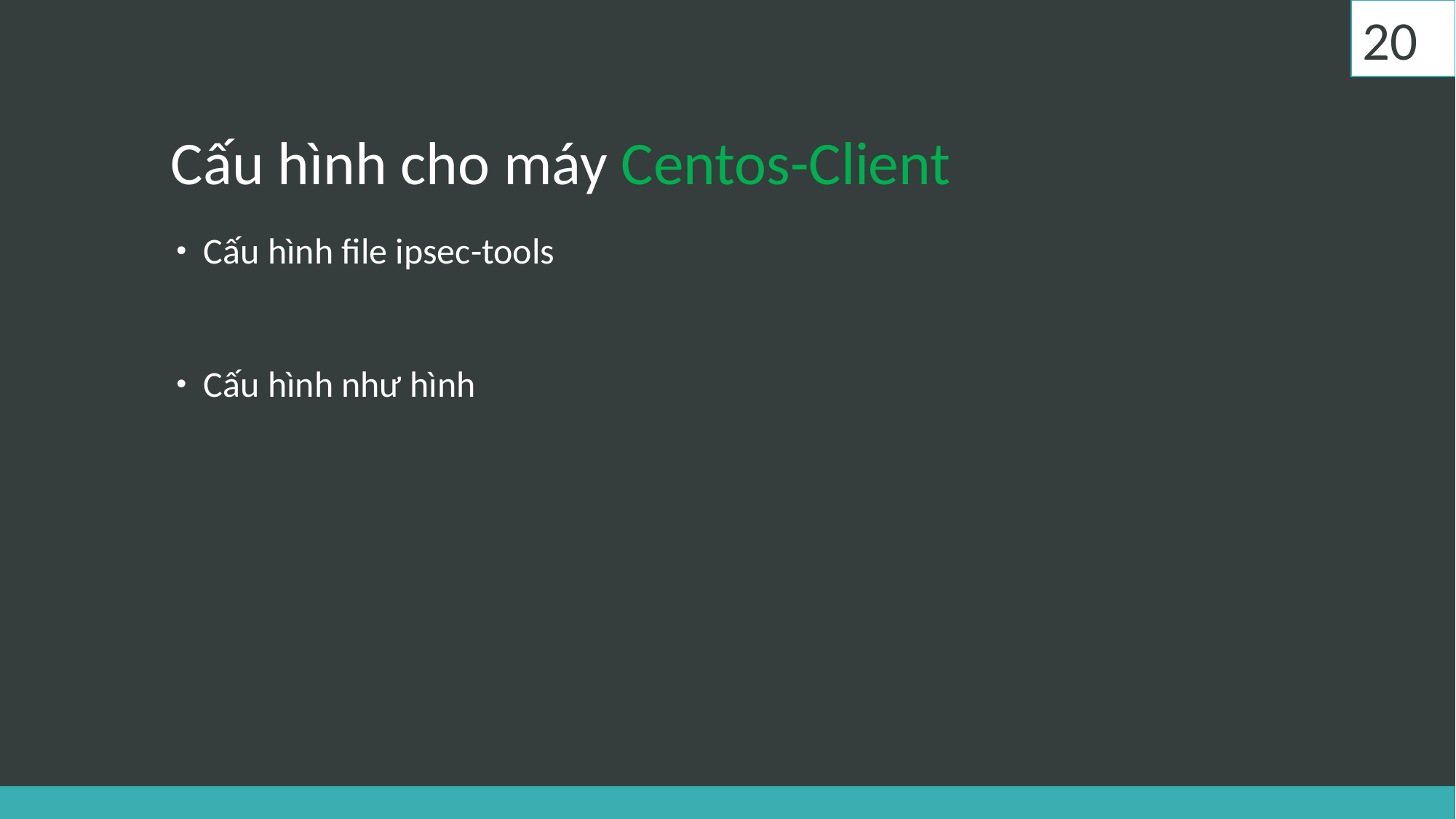

20
# Cấu hình cho máy Centos-Client
Cấu hình file ipsec-tools

Cấu hình như hình